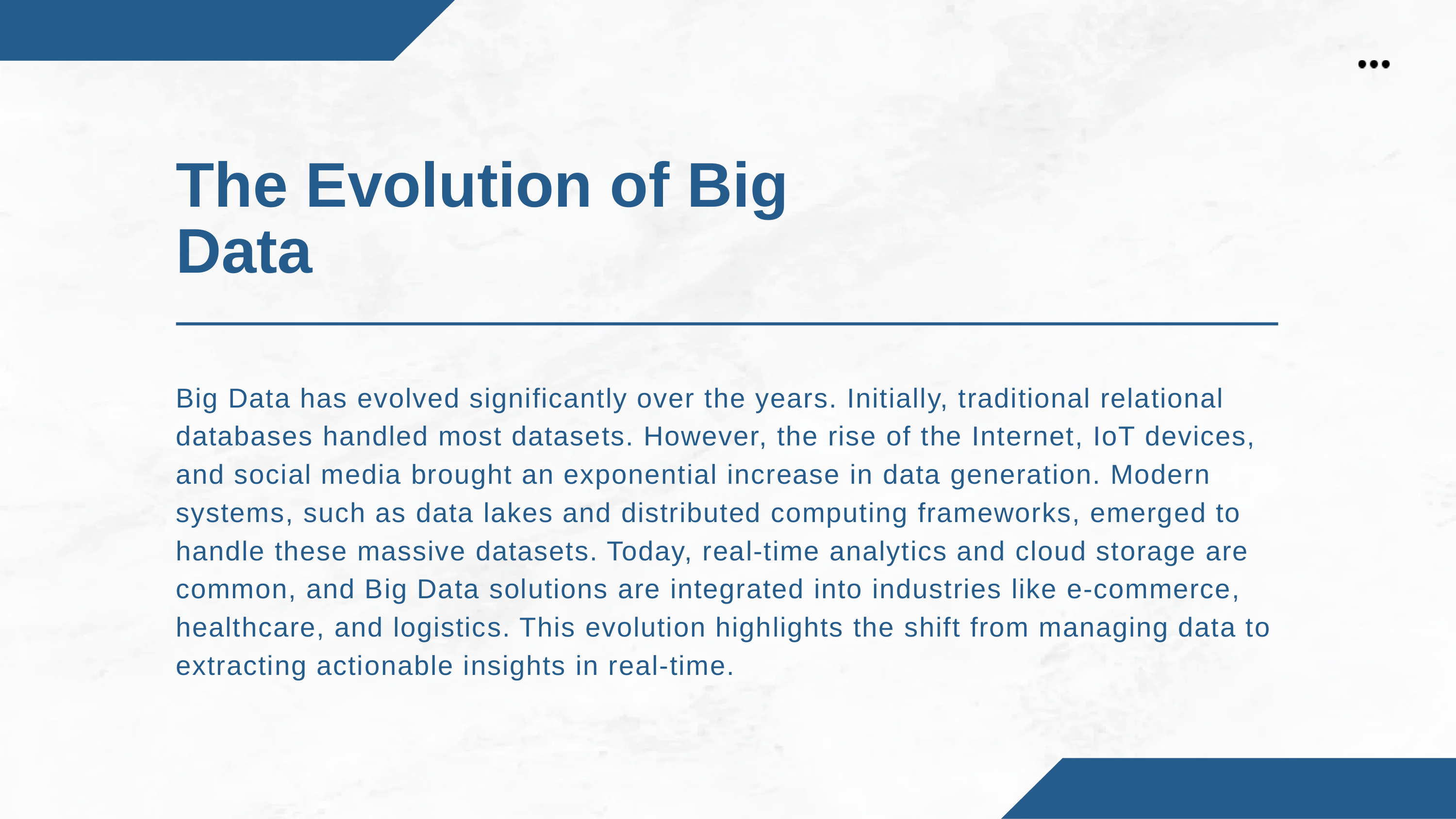

The Evolution of Big Data

Big Data has evolved significantly over the years. Initially, traditional relational databases handled most datasets. However, the rise of the Internet, IoT devices, and social media brought an exponential increase in data generation. Modern systems, such as data lakes and distributed computing frameworks, emerged to handle these massive datasets. Today, real-time analytics and cloud storage are common, and Big Data solutions are integrated into industries like e-commerce, healthcare, and logistics. This evolution highlights the shift from managing data to extracting actionable insights in real-time.